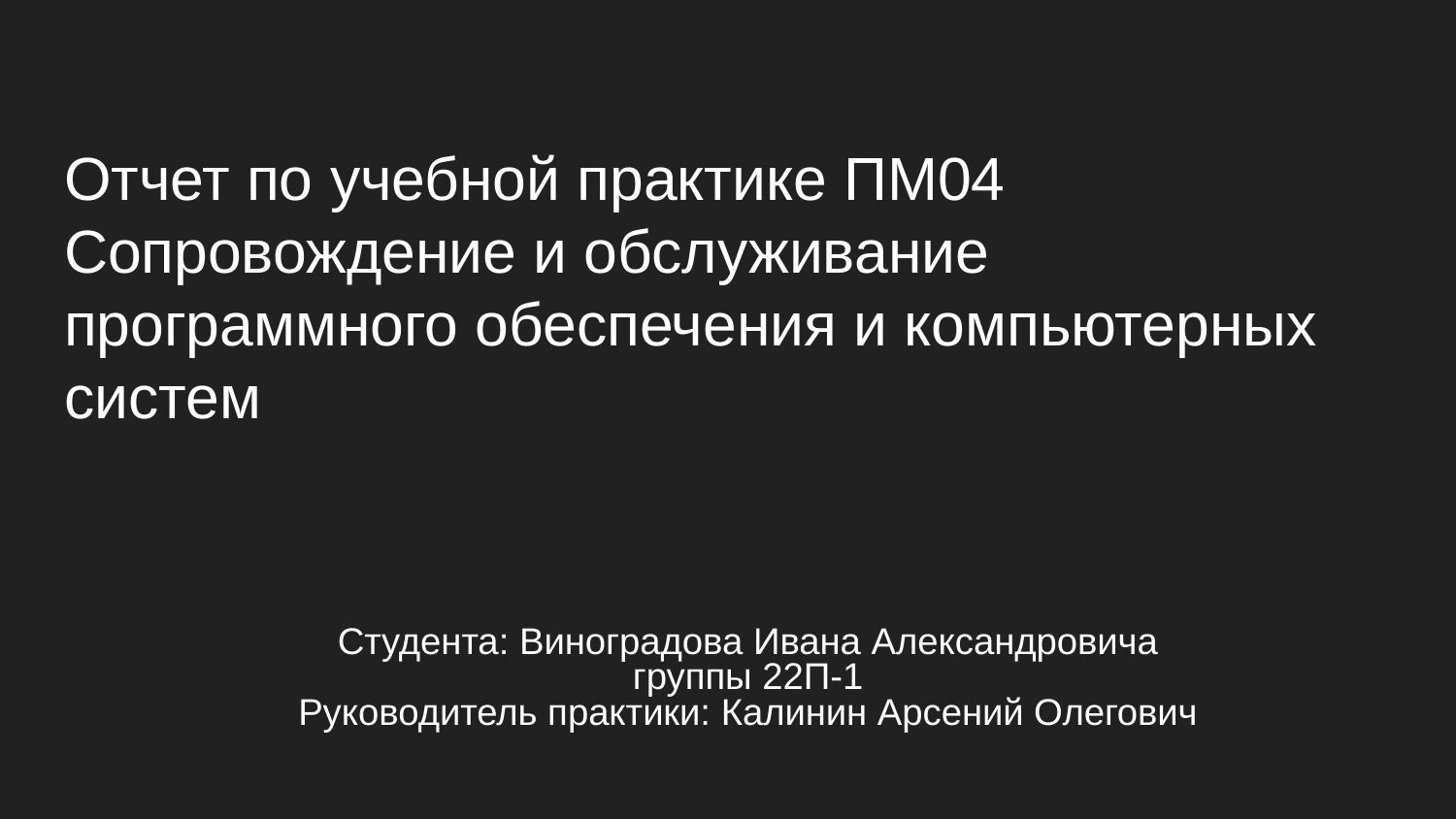

# Отчет по учебной практике ПМ04 Сопровождение и обслуживание программного обеспечения и компьютерных систем
Студента: Виноградова Ивана Александровича
группы 22П-1
Руководитель практики: Калинин Арсений Олегович